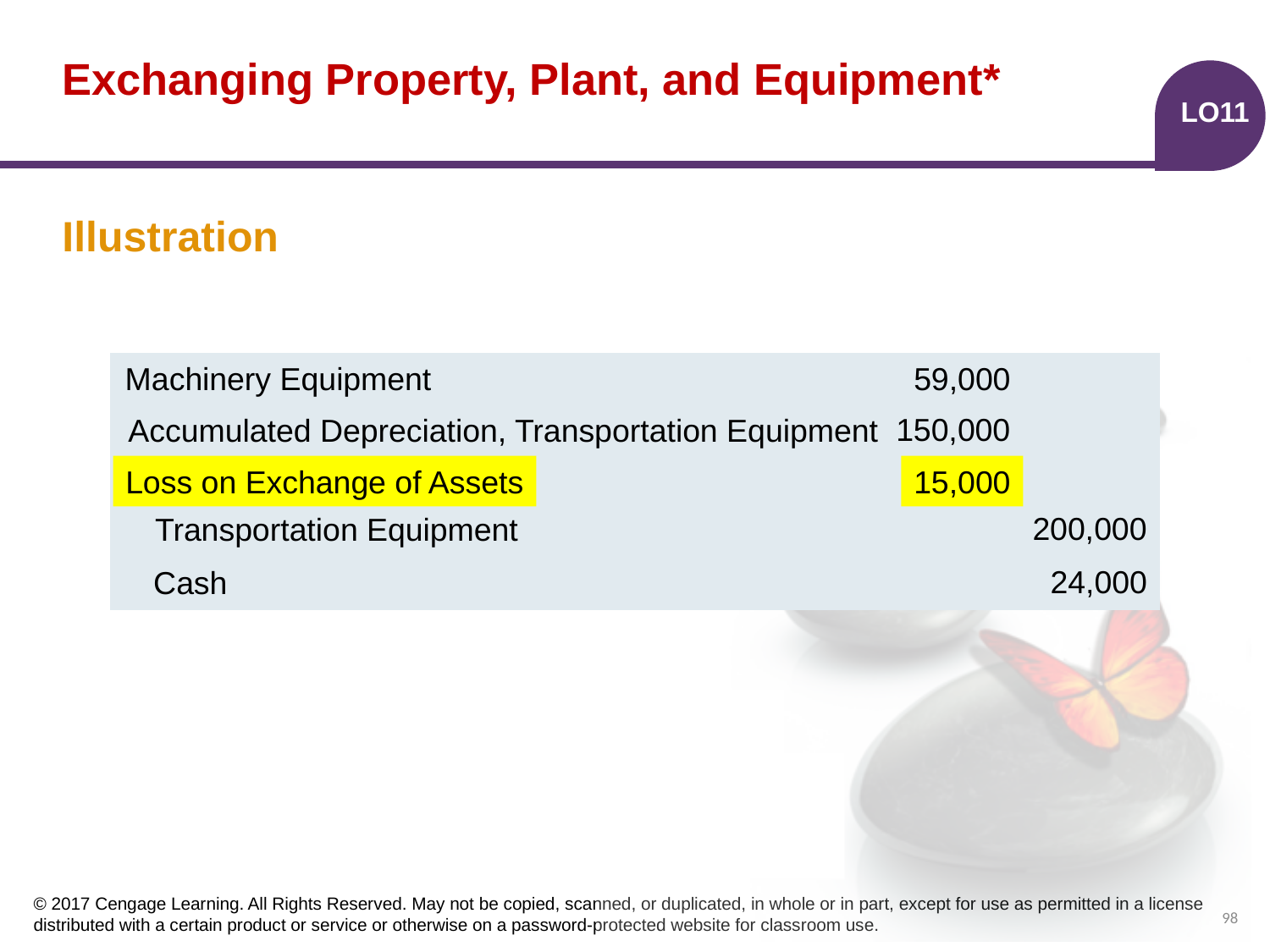

# Exchanging Property, Plant, and Equipment*
LO11
Illustration
|  |  |  |
| --- | --- | --- |
|  |  |  |
|  |  |  |
|  |  |  |
|  |  |  |
Machinery Equipment
59,000
150,000
Accumulated Depreciation, Transportation Equipment
Loss on Exchange of Assets
15,000
200,000
Transportation Equipment
24,000
Cash

98